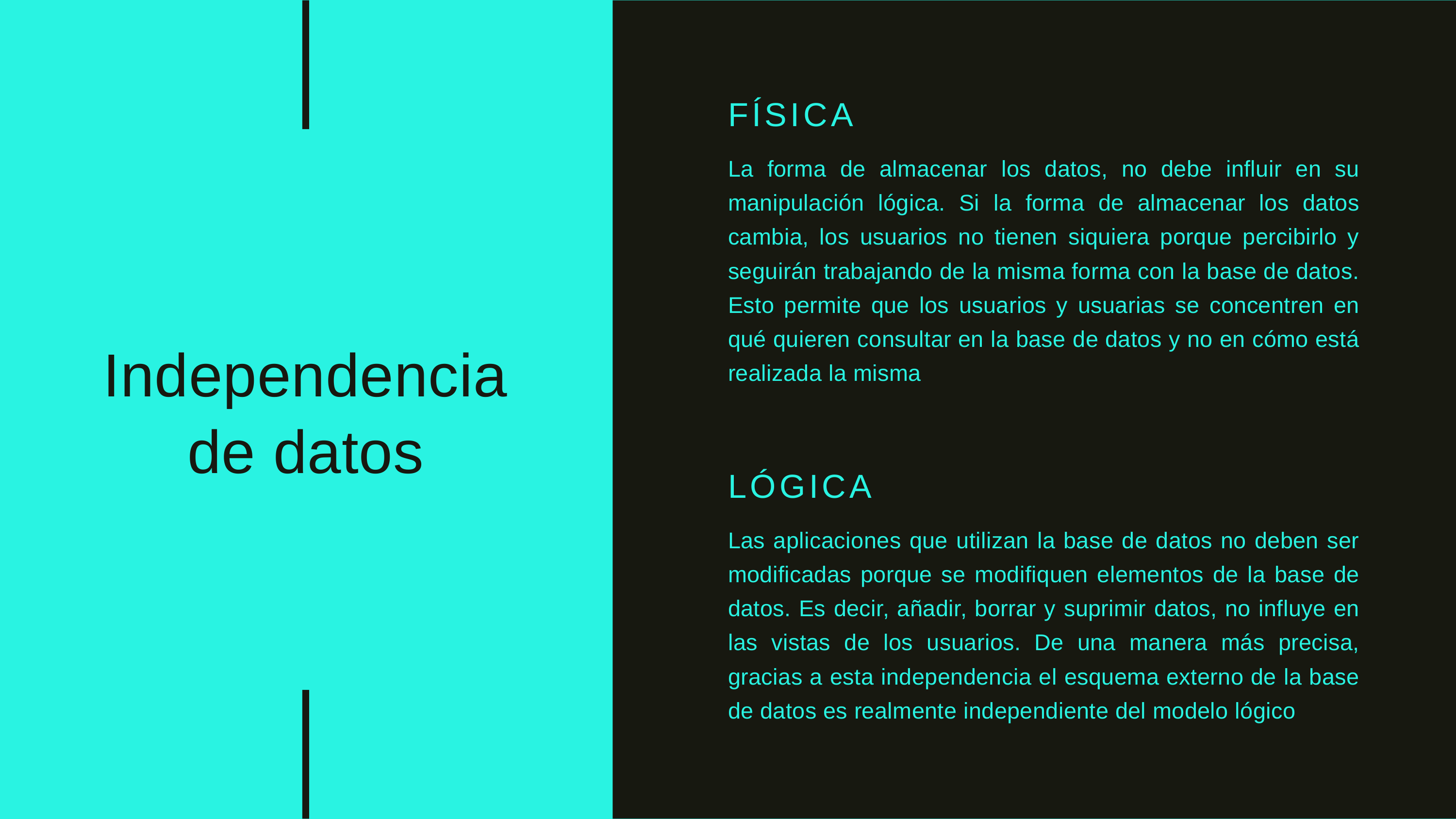

FÍSICA
La forma de almacenar los datos, no debe influir en su manipulación lógica. Si la forma de almacenar los datos cambia, los usuarios no tienen siquiera porque percibirlo y seguirán trabajando de la misma forma con la base de datos. Esto permite que los usuarios y usuarias se concentren en qué quieren consultar en la base de datos y no en cómo está realizada la misma
LÓGICA
Las aplicaciones que utilizan la base de datos no deben ser modificadas porque se modifiquen elementos de la base de datos. Es decir, añadir, borrar y suprimir datos, no influye en las vistas de los usuarios. De una manera más precisa, gracias a esta independencia el esquema externo de la base de datos es realmente independiente del modelo lógico
Independencia de datos